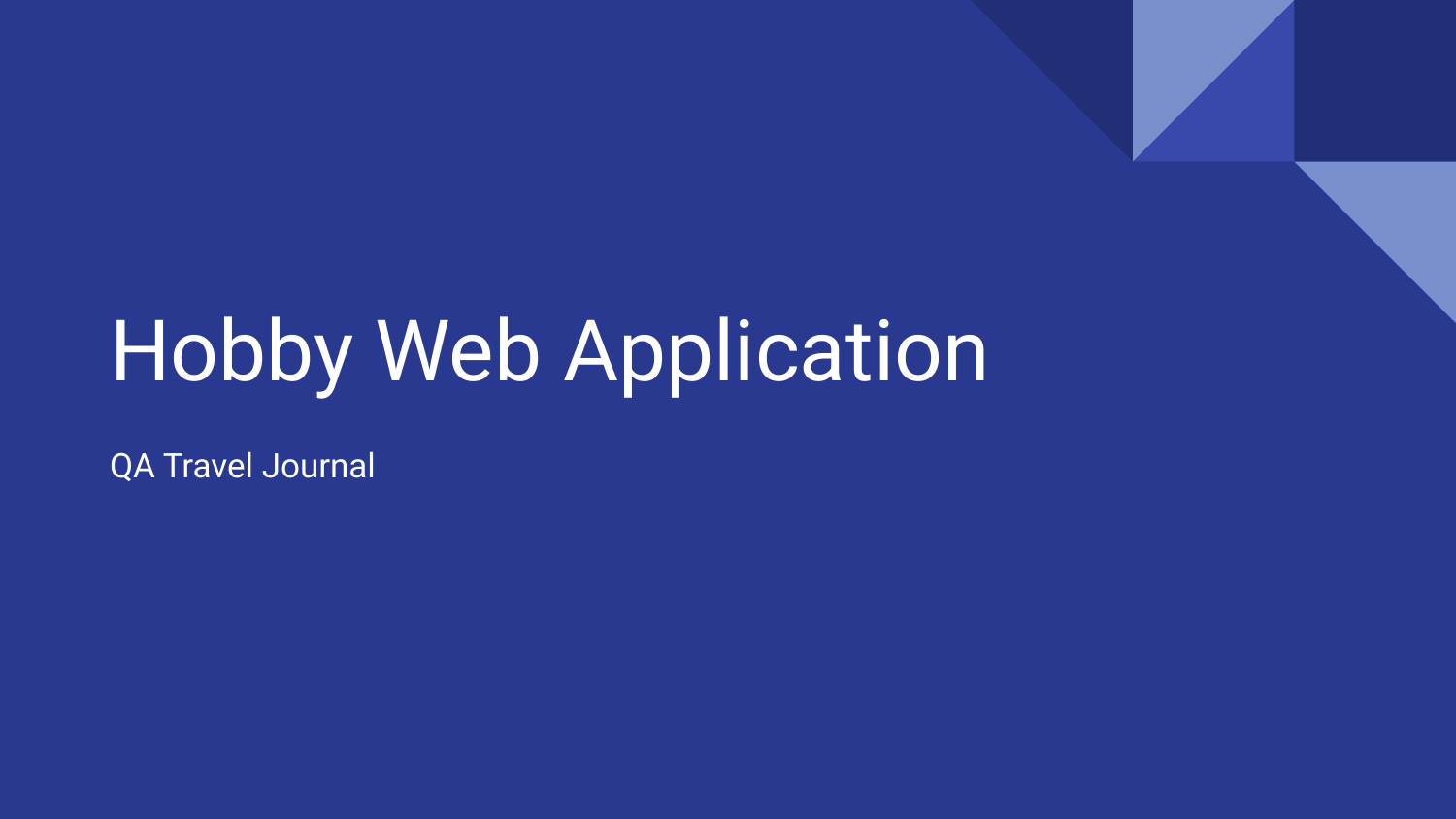

# Hobby Web Application
QA Travel Journal